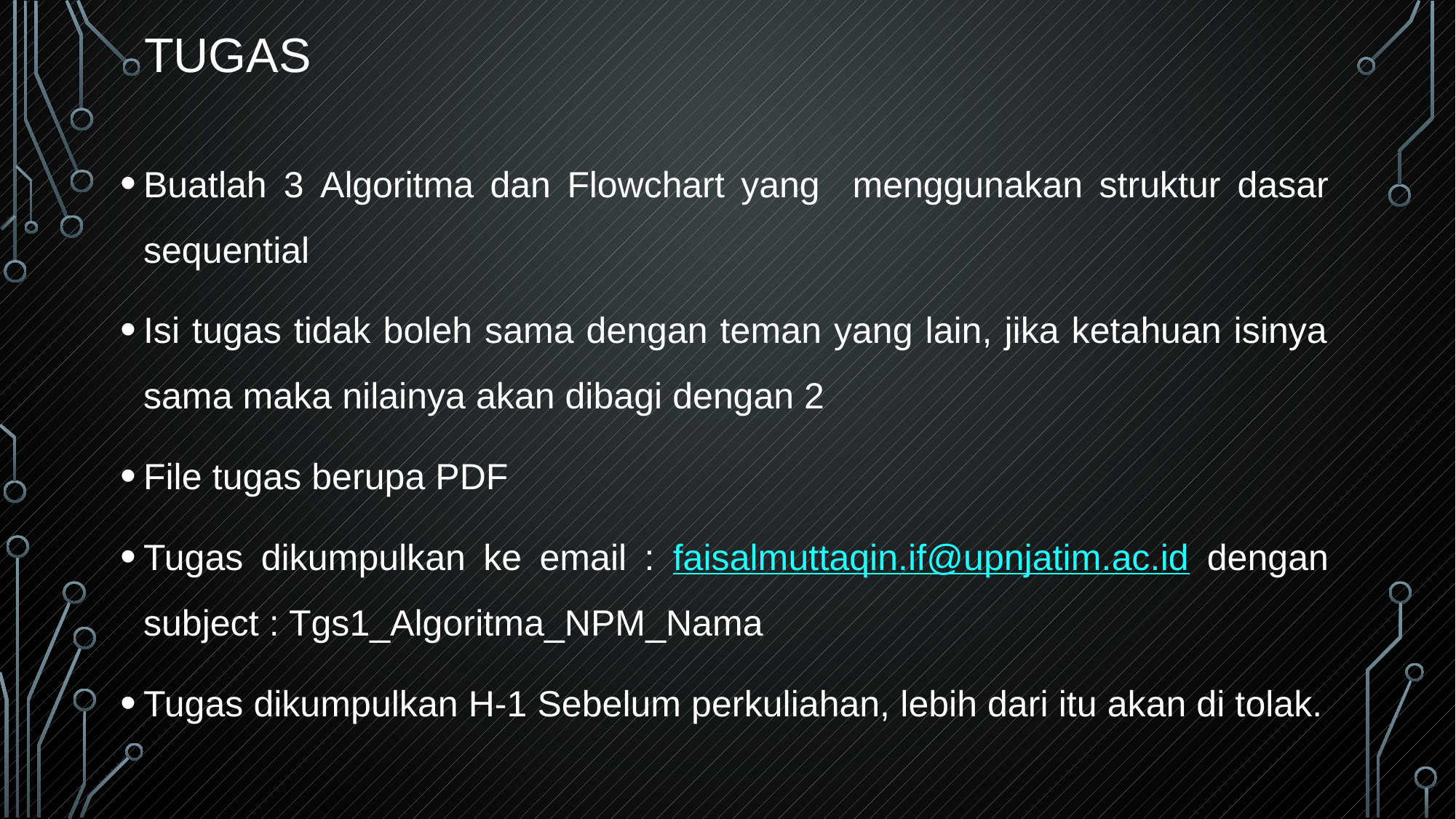

# tugas
Buatlah 3 Algoritma dan Flowchart yang  menggunakan struktur dasar sequential
Isi tugas tidak boleh sama dengan teman yang lain, jika ketahuan isinya sama maka nilainya akan dibagi dengan 2
File tugas berupa PDF
Tugas dikumpulkan ke email : faisalmuttaqin.if@upnjatim.ac.id dengan subject : Tgs1_Algoritma_NPM_Nama
Tugas dikumpulkan H-1 Sebelum perkuliahan, lebih dari itu akan di tolak.